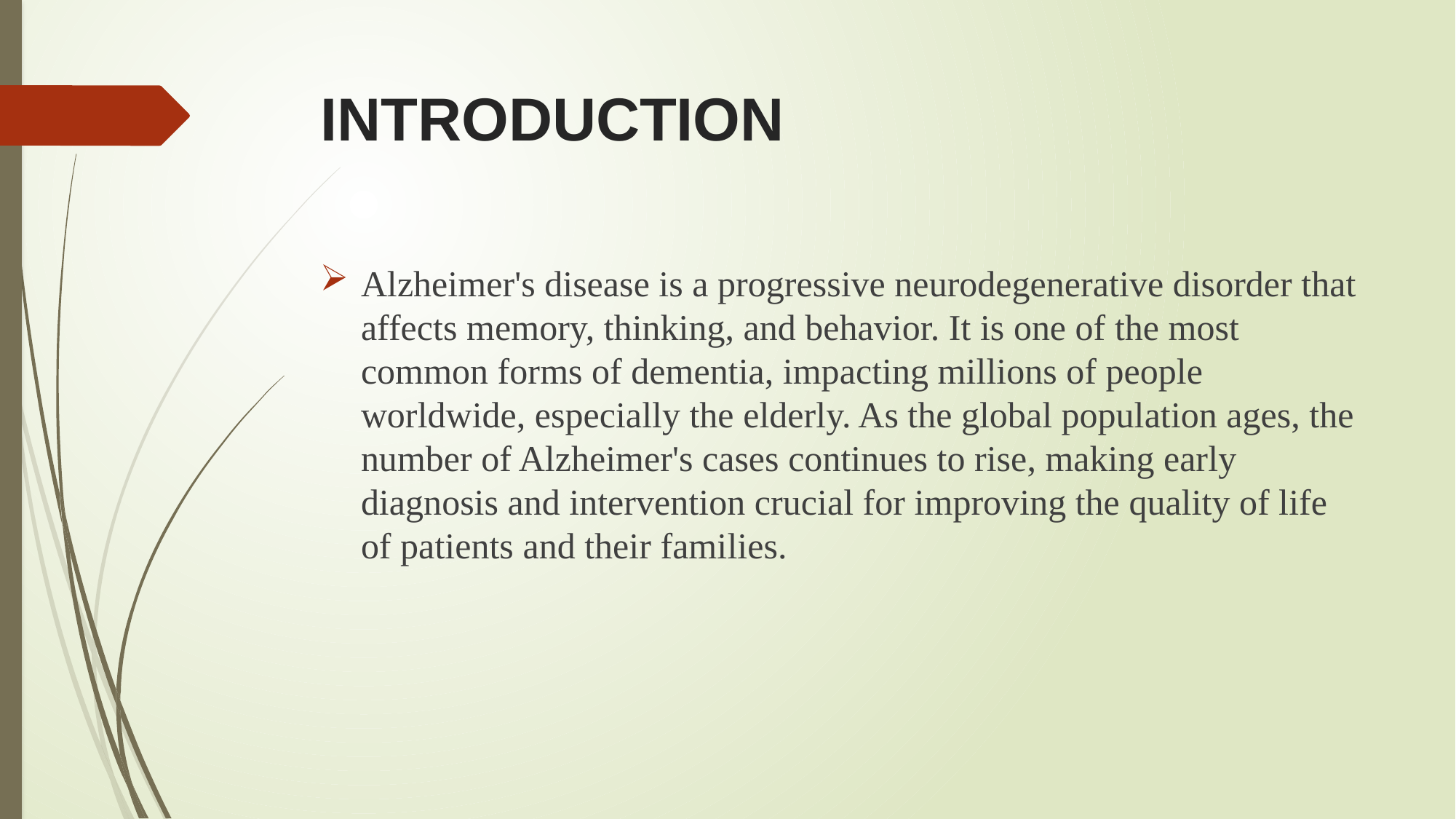

# INTRODUCTION
Alzheimer's disease is a progressive neurodegenerative disorder that affects memory, thinking, and behavior. It is one of the most common forms of dementia, impacting millions of people worldwide, especially the elderly. As the global population ages, the number of Alzheimer's cases continues to rise, making early diagnosis and intervention crucial for improving the quality of life of patients and their families.